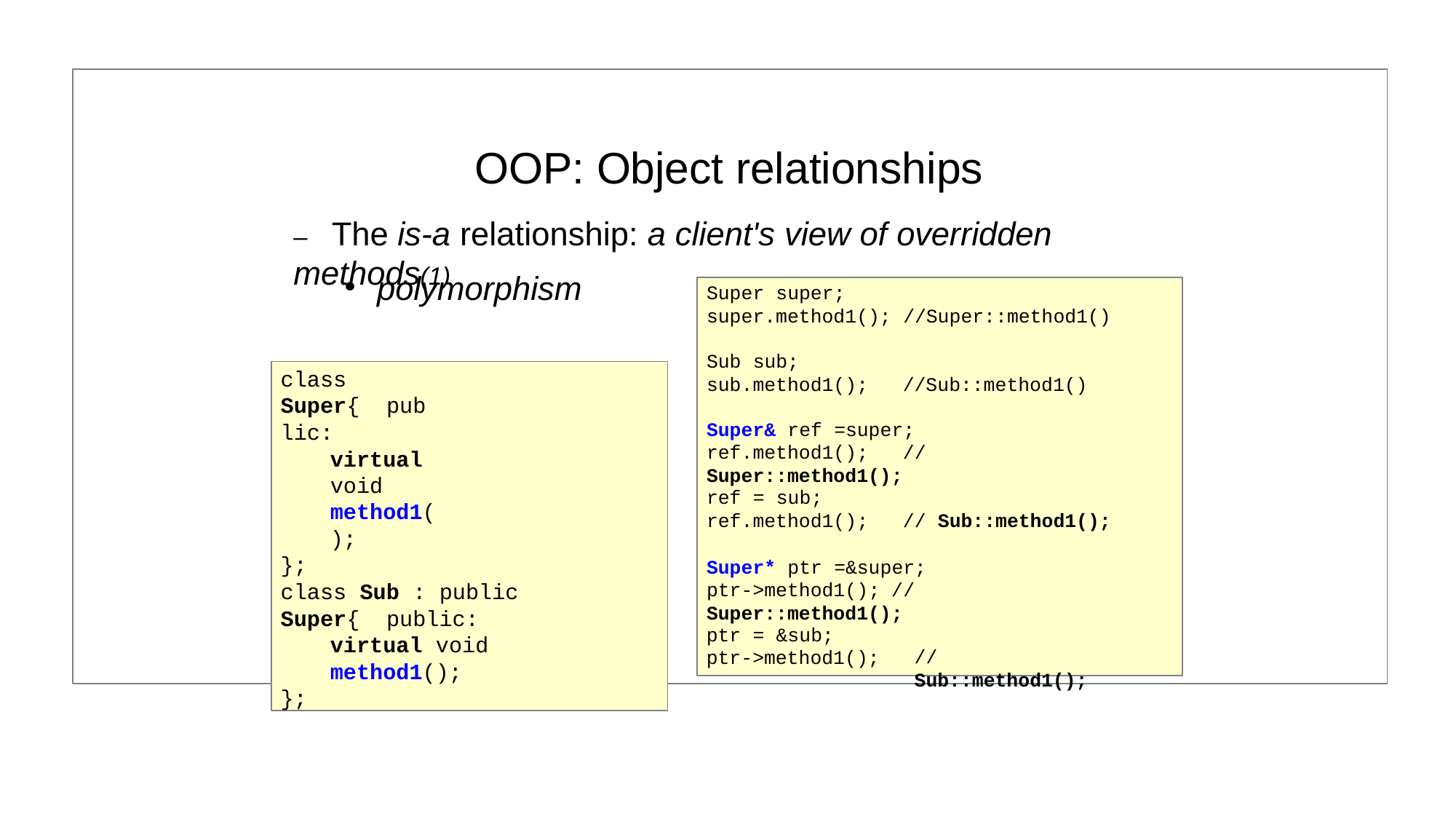

# OOP: Object relationships
–	The is-a relationship: a client's view of overridden methods(1)
polymorphism

Super super;
super.method1(); //Super::method1()
Sub sub;
sub.method1();	//Sub::method1()
class Super{  public:
virtual void method1();
};
class Sub : public Super{  public:
virtual void method1();
};
Super& ref =super;
ref.method1();	// Super::method1();
ref = sub;
ref.method1();	// Sub::method1();

Super* ptr =&super;
ptr->method1(); // Super::method1();
ptr = &sub;  ptr->method1();
// Sub::method1();